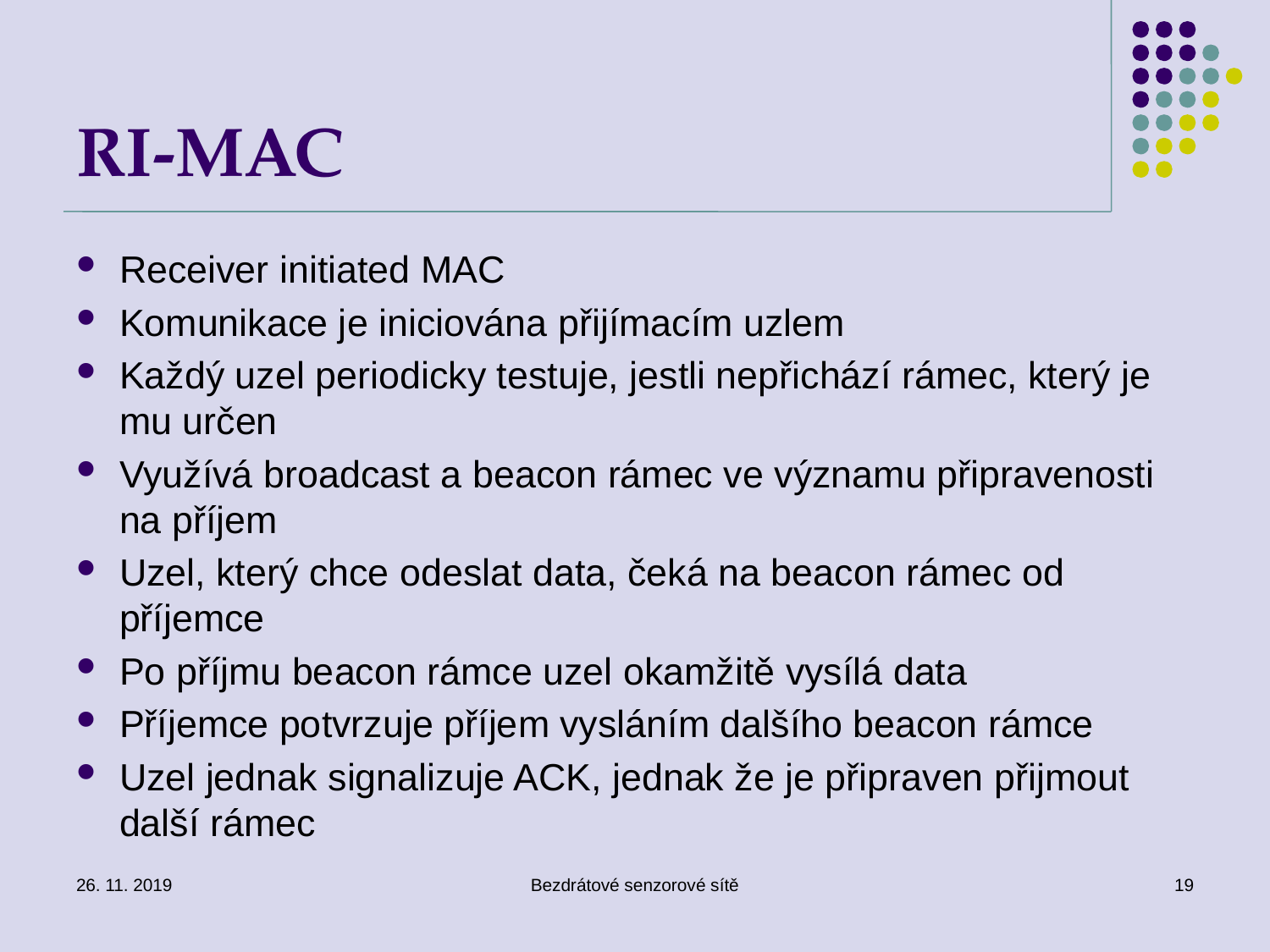

# RI-MAC
Receiver initiated MAC
Komunikace je iniciována přijímacím uzlem
Každý uzel periodicky testuje, jestli nepřichází rámec, který je mu určen
Využívá broadcast a beacon rámec ve významu připravenosti na příjem
Uzel, který chce odeslat data, čeká na beacon rámec od příjemce
Po příjmu beacon rámce uzel okamžitě vysílá data
Příjemce potvrzuje příjem vysláním dalšího beacon rámce
Uzel jednak signalizuje ACK, jednak že je připraven přijmout další rámec
26. 11. 2019
Bezdrátové senzorové sítě
19